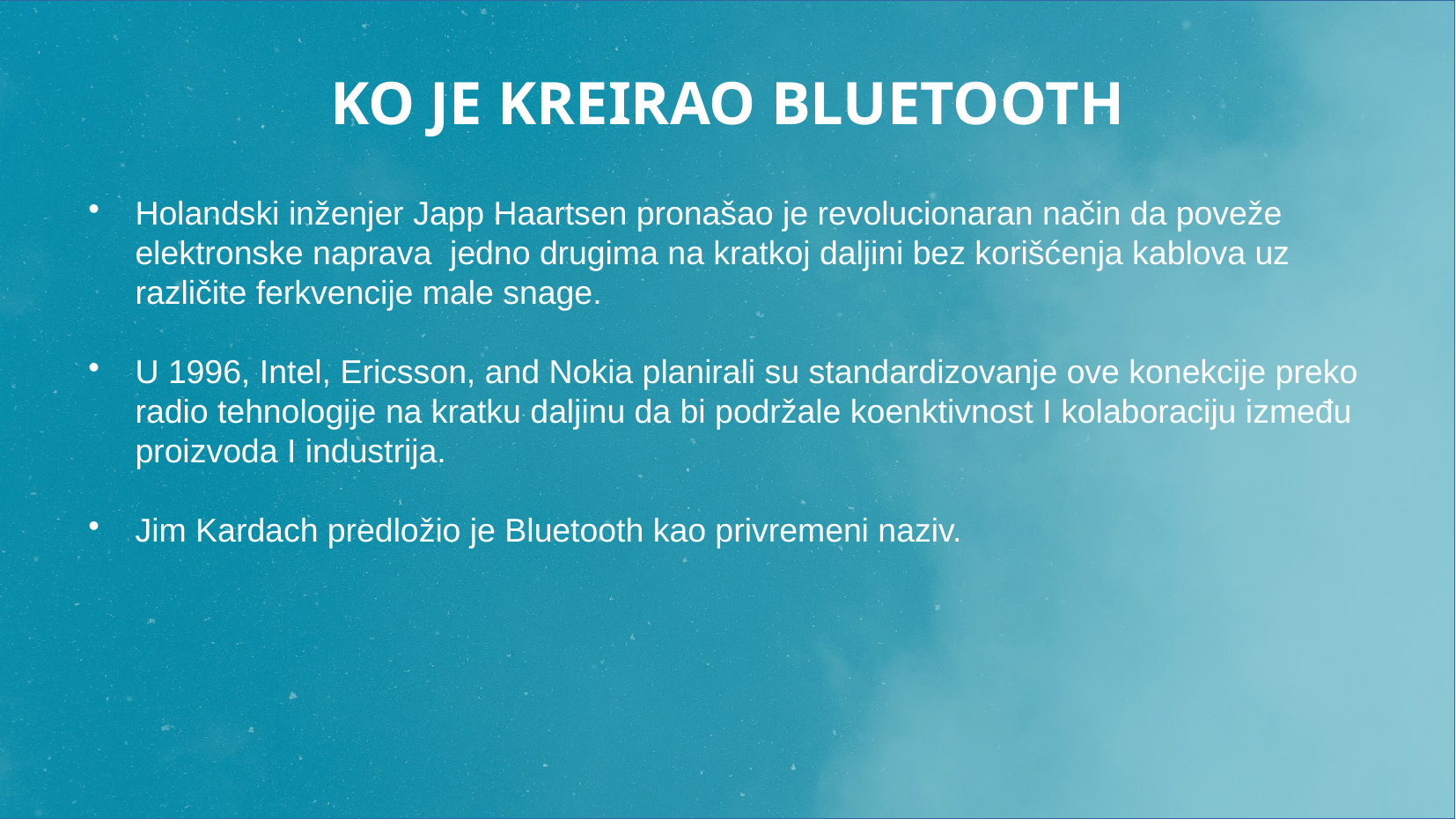

# KO JE KREIRAO BLUETOOTH
Holandski inženjer Japp Haartsen pronašao je revolucionaran način da poveže elektronske naprava  jedno drugima na kratkoj daljini bez korišćenja kablova uz različite ferkvencije male snage.

U 1996, Intel, Ericsson, and Nokia planirali su standardizovanje ove konekcije preko radio tehnologije na kratku daljinu da bi podržale koenktivnost I kolaboraciju između proizvoda I industrija.

Jim Kardach predložio je Bluetooth kao privremeni naziv.